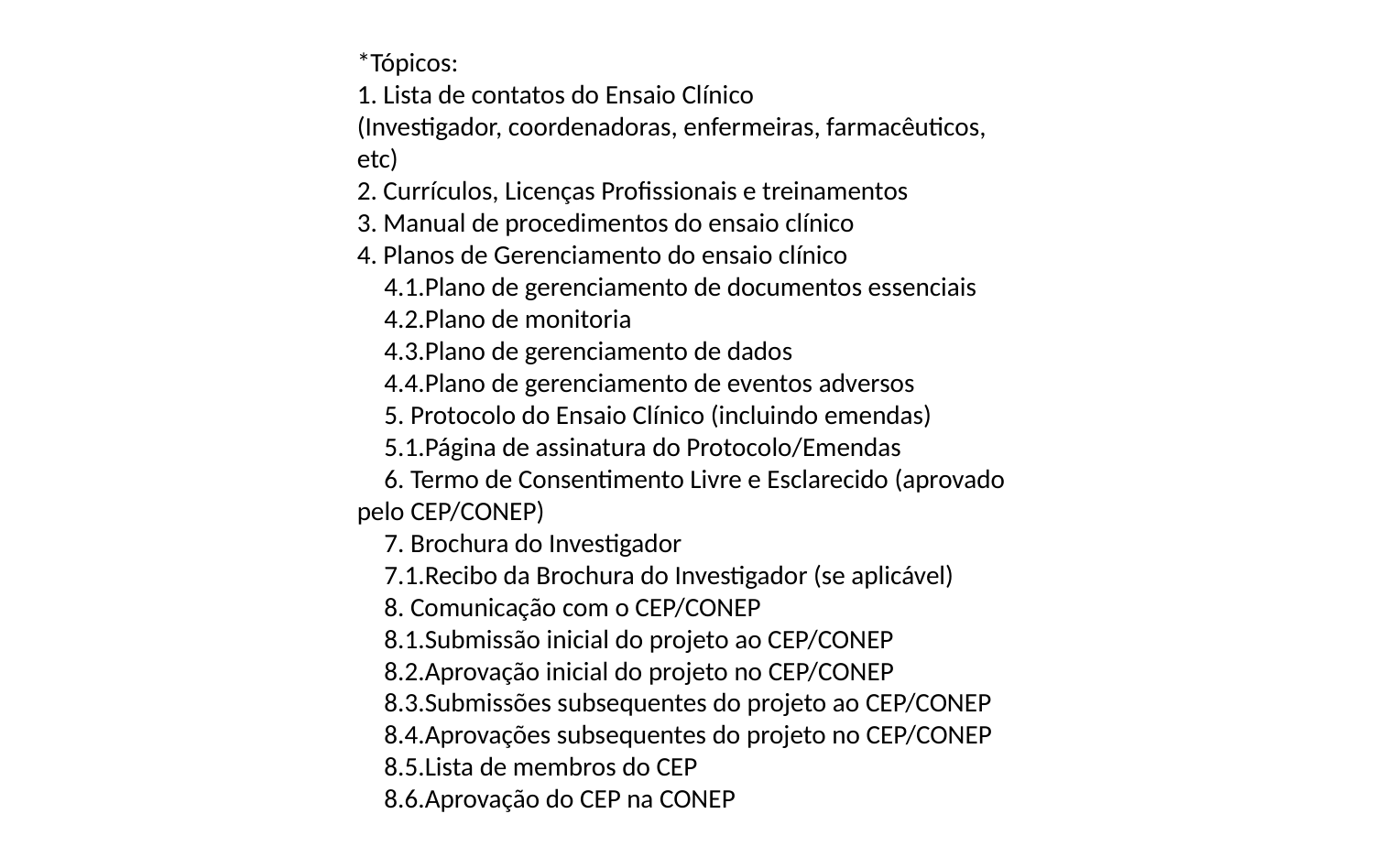

*Tópicos:
1. Lista de contatos do Ensaio Clínico
(Investigador, coordenadoras, enfermeiras, farmacêuticos, etc)
2. Currículos, Licenças Profissionais e treinamentos
3. Manual de procedimentos do ensaio clínico
4. Planos de Gerenciamento do ensaio clínico
4.1.Plano de gerenciamento de documentos essenciais
4.2.Plano de monitoria
4.3.Plano de gerenciamento de dados
4.4.Plano de gerenciamento de eventos adversos
5. Protocolo do Ensaio Clínico (incluindo emendas)
5.1.Página de assinatura do Protocolo/Emendas
6. Termo de Consentimento Livre e Esclarecido (aprovado pelo CEP/CONEP)
7. Brochura do Investigador
7.1.Recibo da Brochura do Investigador (se aplicável)
8. Comunicação com o CEP/CONEP
8.1.Submissão inicial do projeto ao CEP/CONEP
8.2.Aprovação inicial do projeto no CEP/CONEP
8.3.Submissões subsequentes do projeto ao CEP/CONEP
8.4.Aprovações subsequentes do projeto no CEP/CONEP
8.5.Lista de membros do CEP
8.6.Aprovação do CEP na CONEP